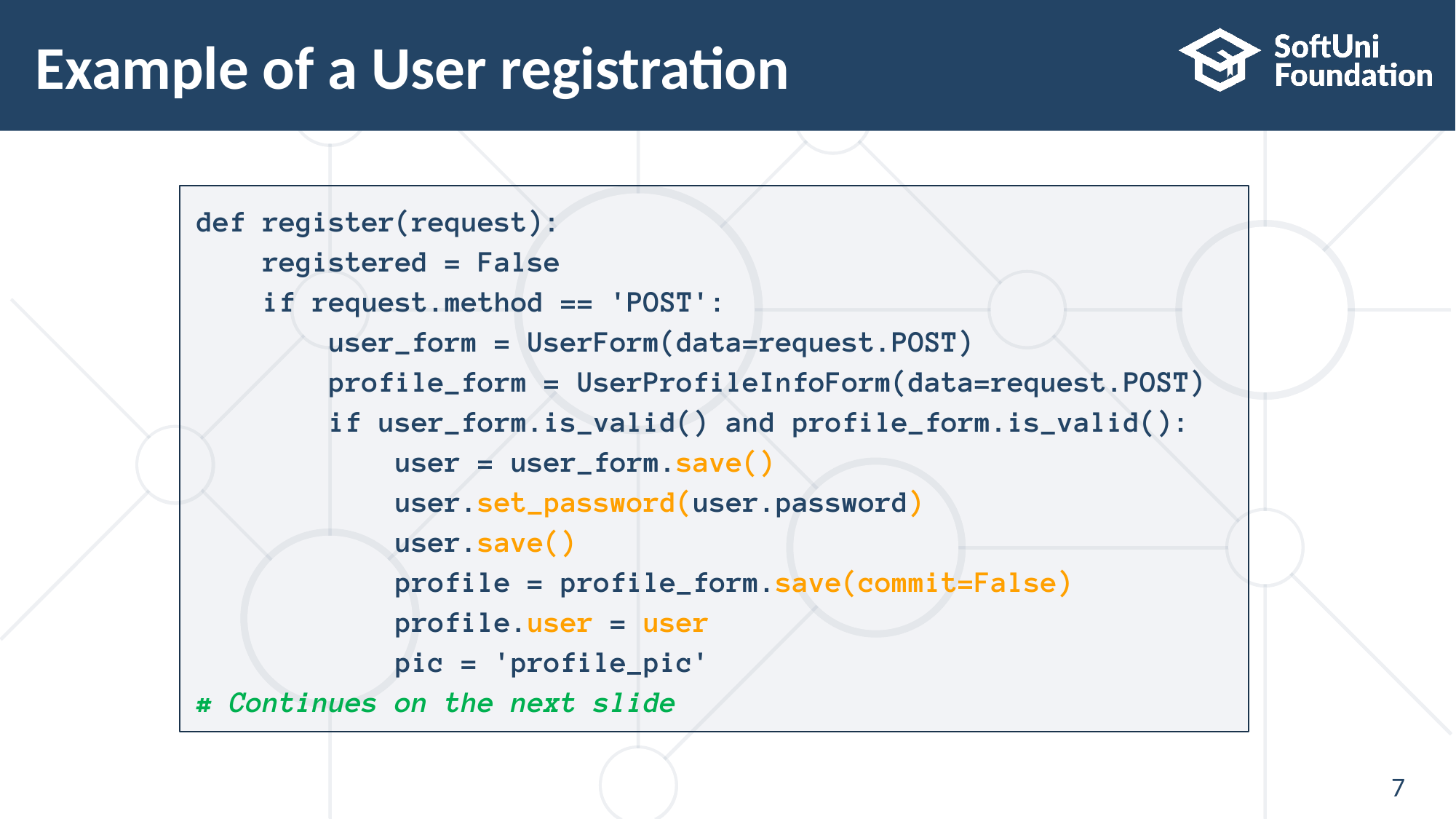

# Example of a User registration
def register(request):
    registered = False
    if request.method == 'POST':
        user_form = UserForm(data=request.POST)
        profile_form = UserProfileInfoForm(data=request.POST)
        if user_form.is_valid() and profile_form.is_valid():
            user = user_form.save()
            user.set_password(user.password)
            user.save()
            profile = profile_form.save(commit=False)
            profile.user = user
            pic = 'profile_pic'
# Continues on the next slide
7